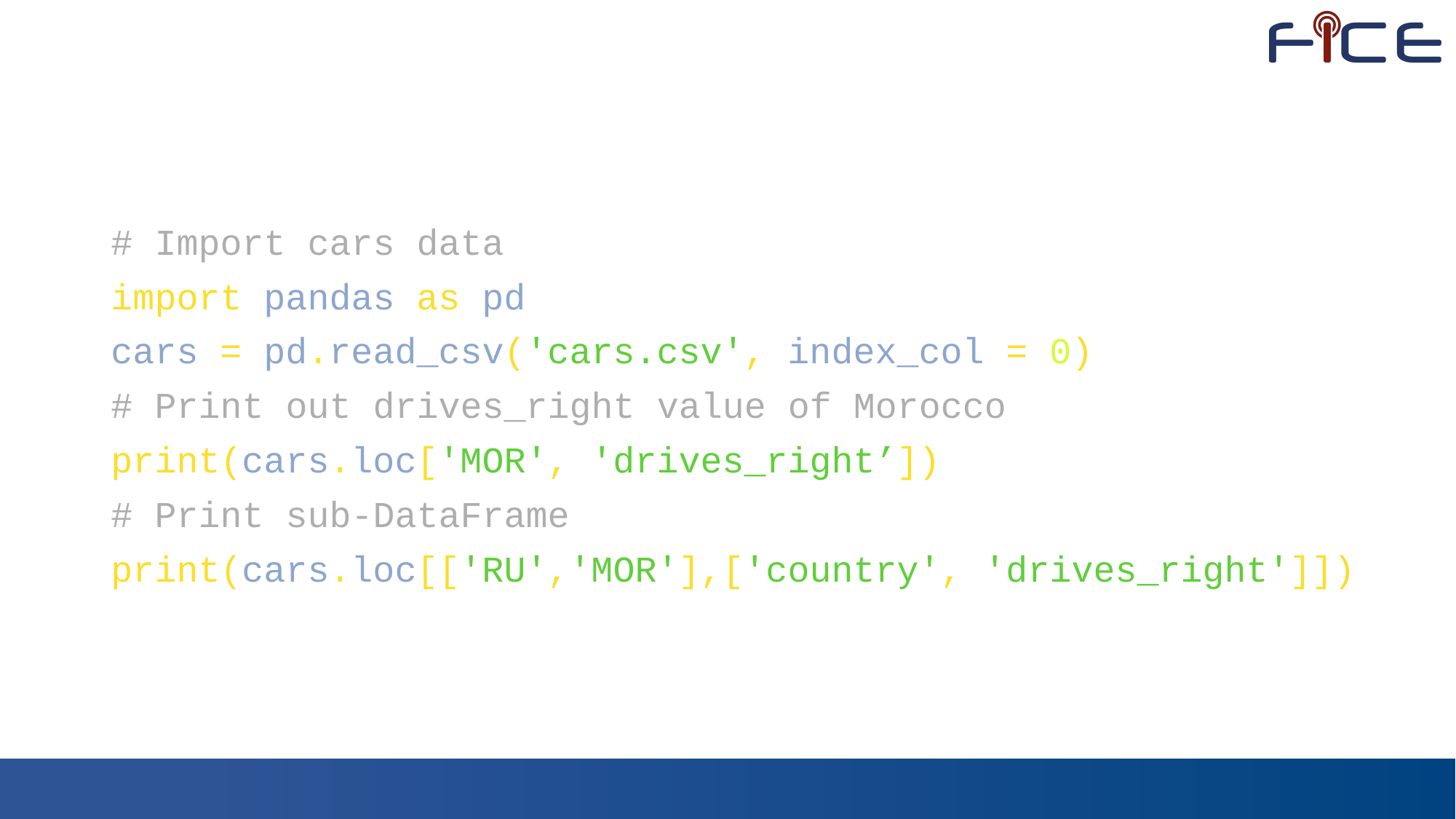

#
# Import cars data
import pandas as pd
cars = pd.read_csv('cars.csv', index_col = 0)
# Print out drives_right value of Morocco
print(cars.loc['MOR', 'drives_right’])
# Print sub-DataFrame
print(cars.loc[['RU','MOR'],['country', 'drives_right']])